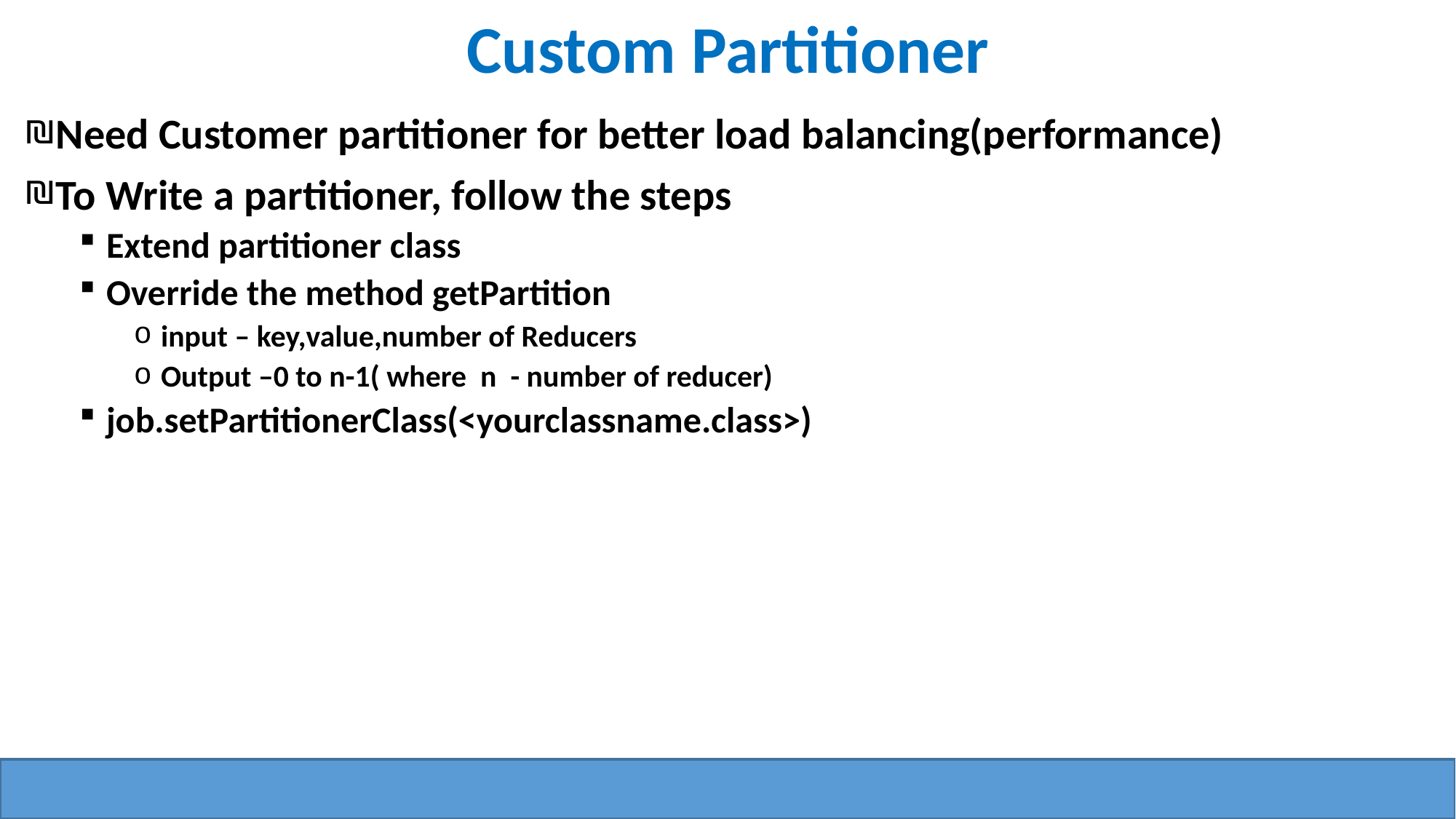

Custom Partitioner
Need Customer partitioner for better load balancing(performance)
To Write a partitioner, follow the steps
Extend partitioner class
Override the method getPartition
input – key,value,number of Reducers
Output –0 to n-1( where  n  - number of reducer)
job.setPartitionerClass(<yourclassname.class>)